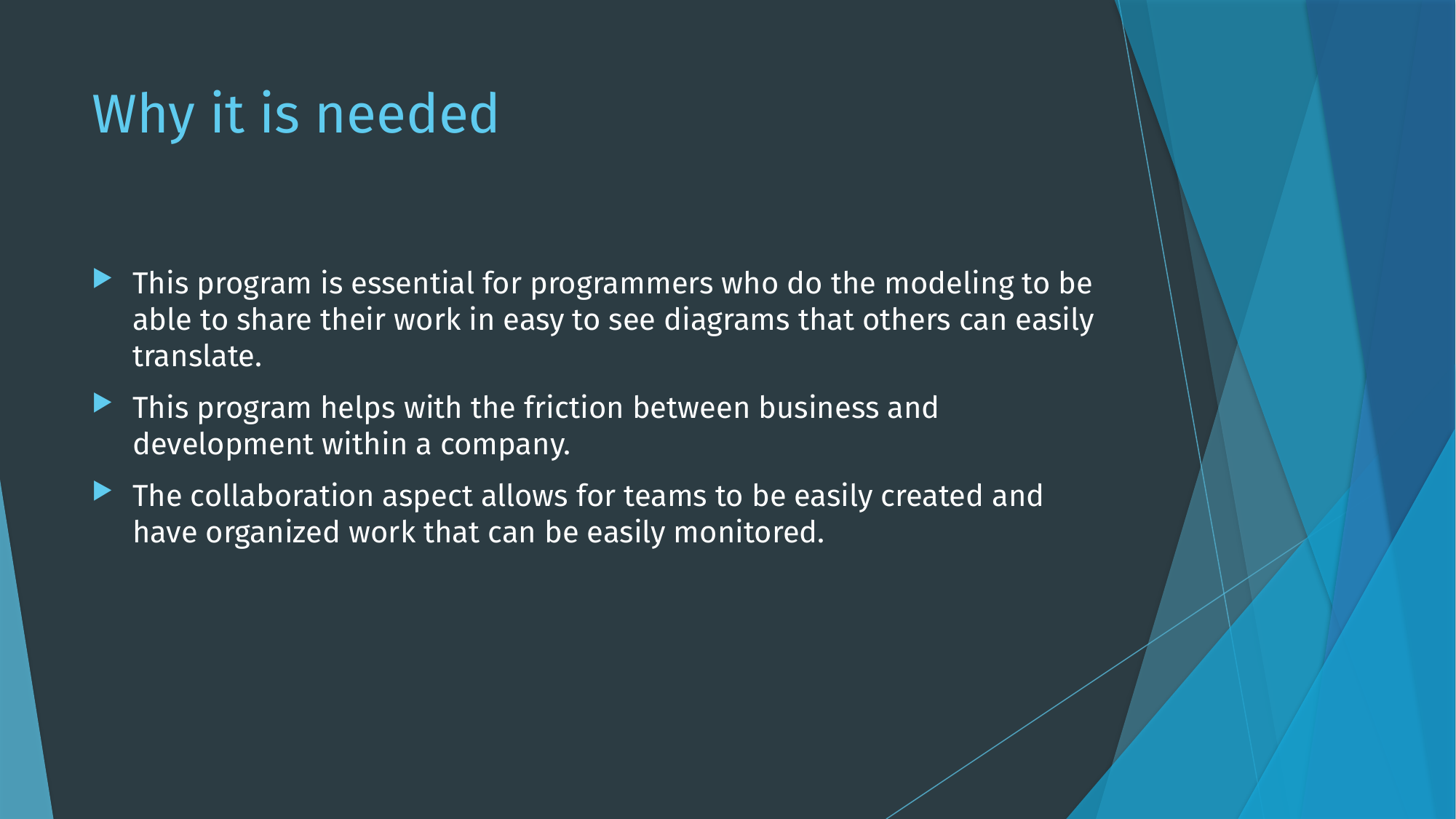

# Why it is needed
This program is essential for programmers who do the modeling to be able to share their work in easy to see diagrams that others can easily translate.
This program helps with the friction between business and development within a company.
The collaboration aspect allows for teams to be easily created and have organized work that can be easily monitored.